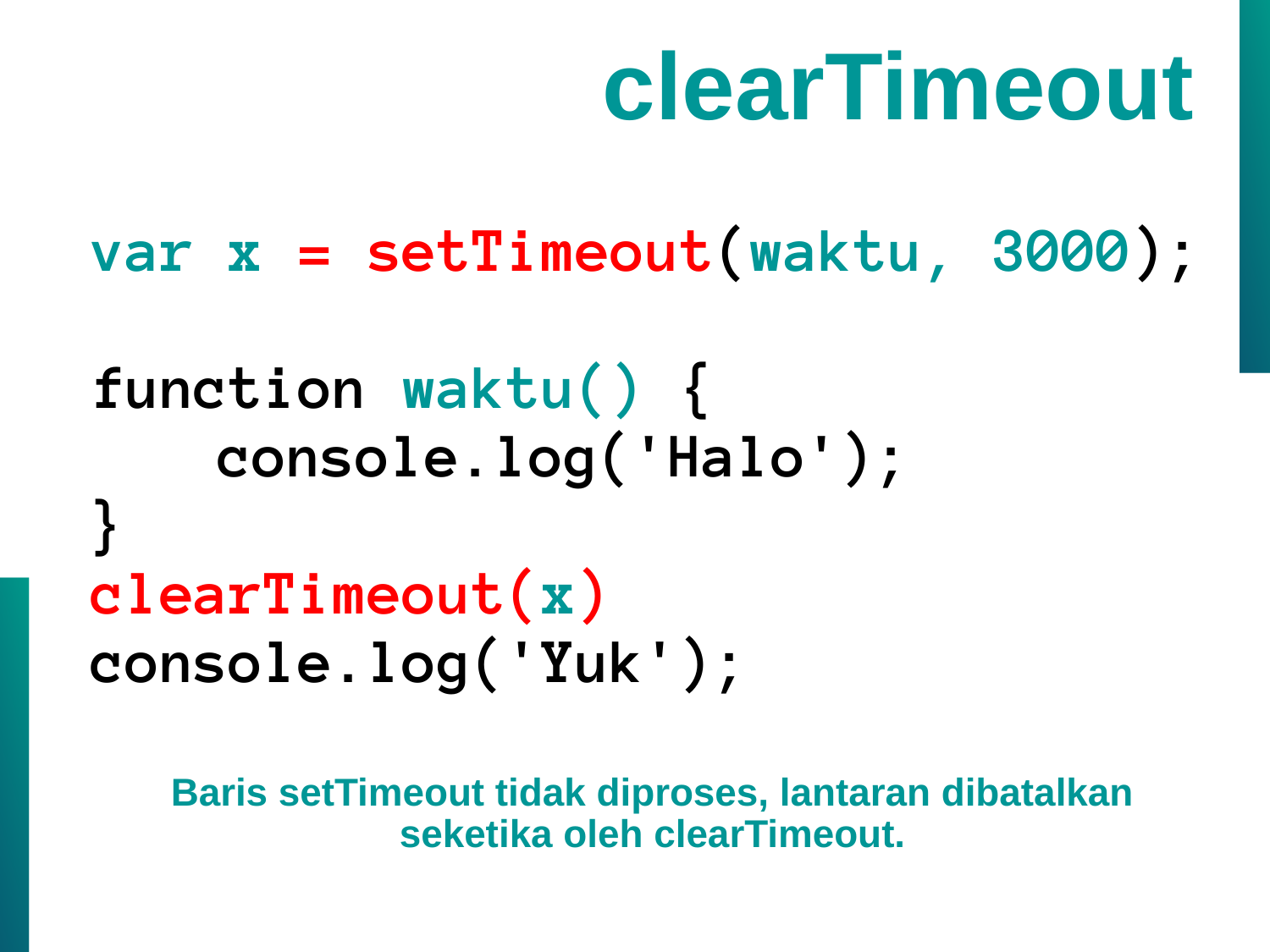

clearTimeout
var x = setTimeout(waktu, 3000);
function waktu() {
	console.log('Halo');
}
clearTimeout(x)
console.log('Yuk');

Baris setTimeout tidak diproses, lantaran dibatalkan seketika oleh clearTimeout.